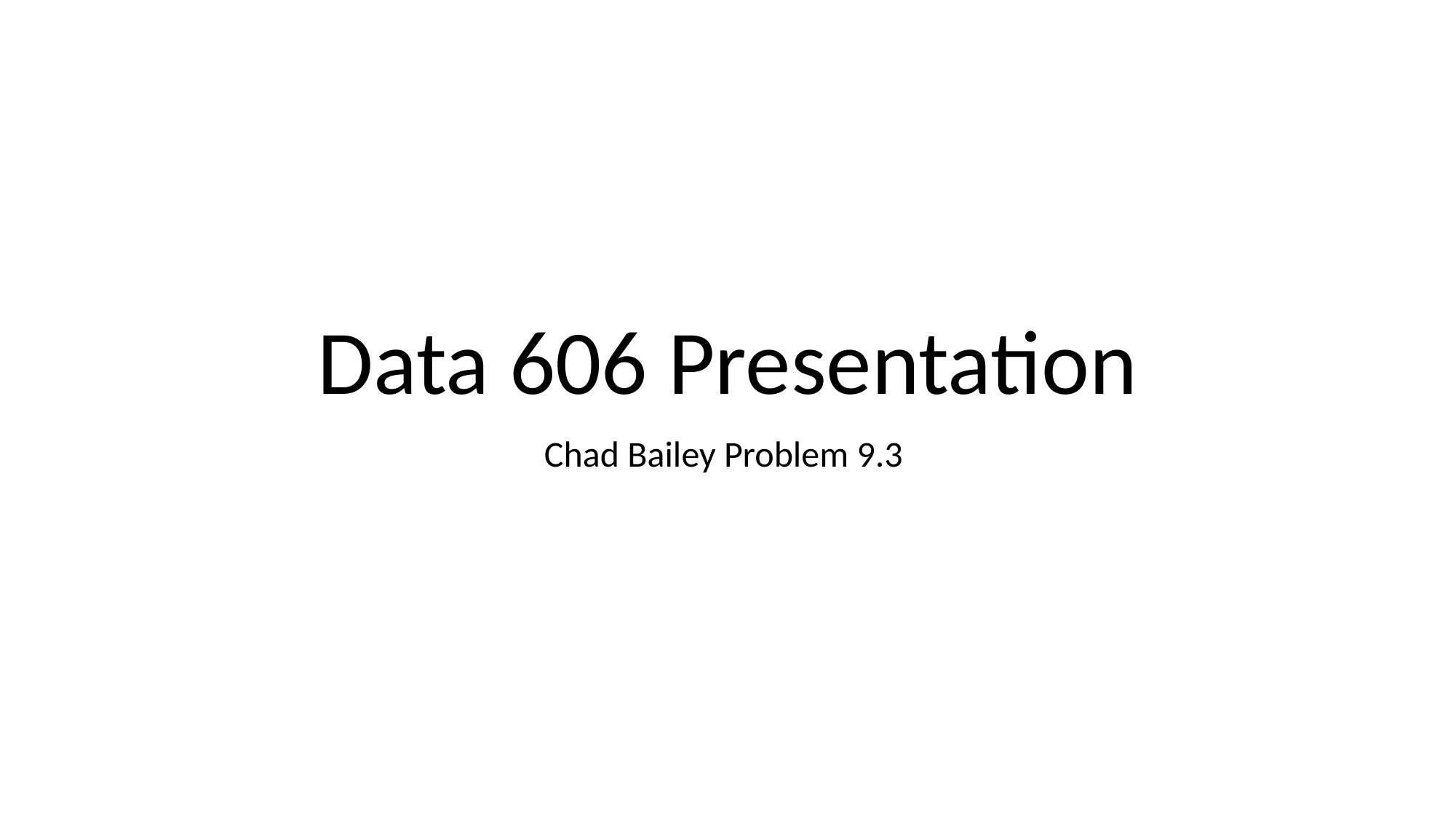

# Data 606 Presentation
Chad Bailey Problem 9.3